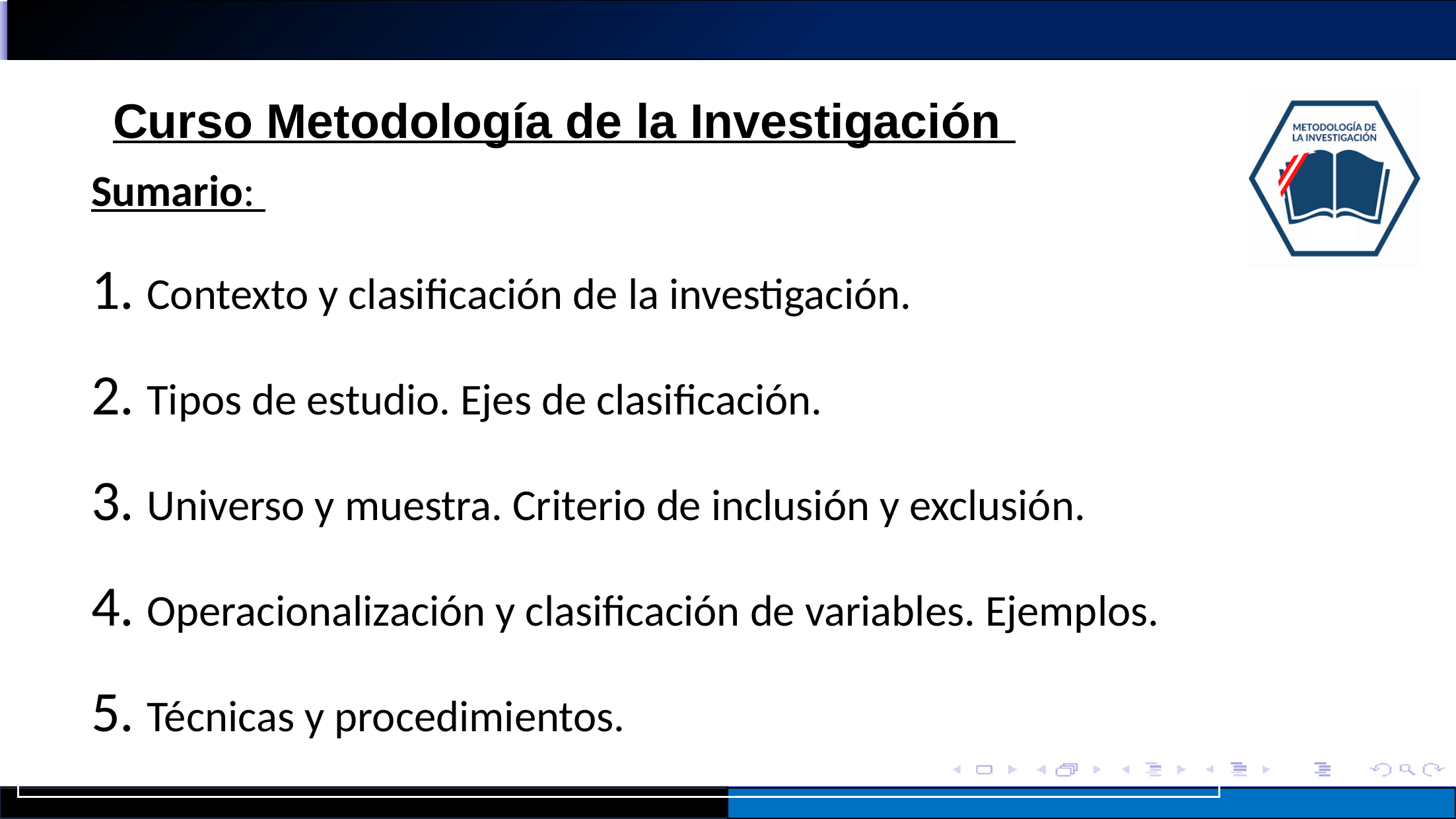

Sumario:

Contexto y clasificación de la investigación.

Tipos de estudio. Ejes de clasificación.

Universo y muestra. Criterio de inclusión y exclusión.

Operacionalización y clasificación de variables. Ejemplos.

Técnicas y procedimientos.